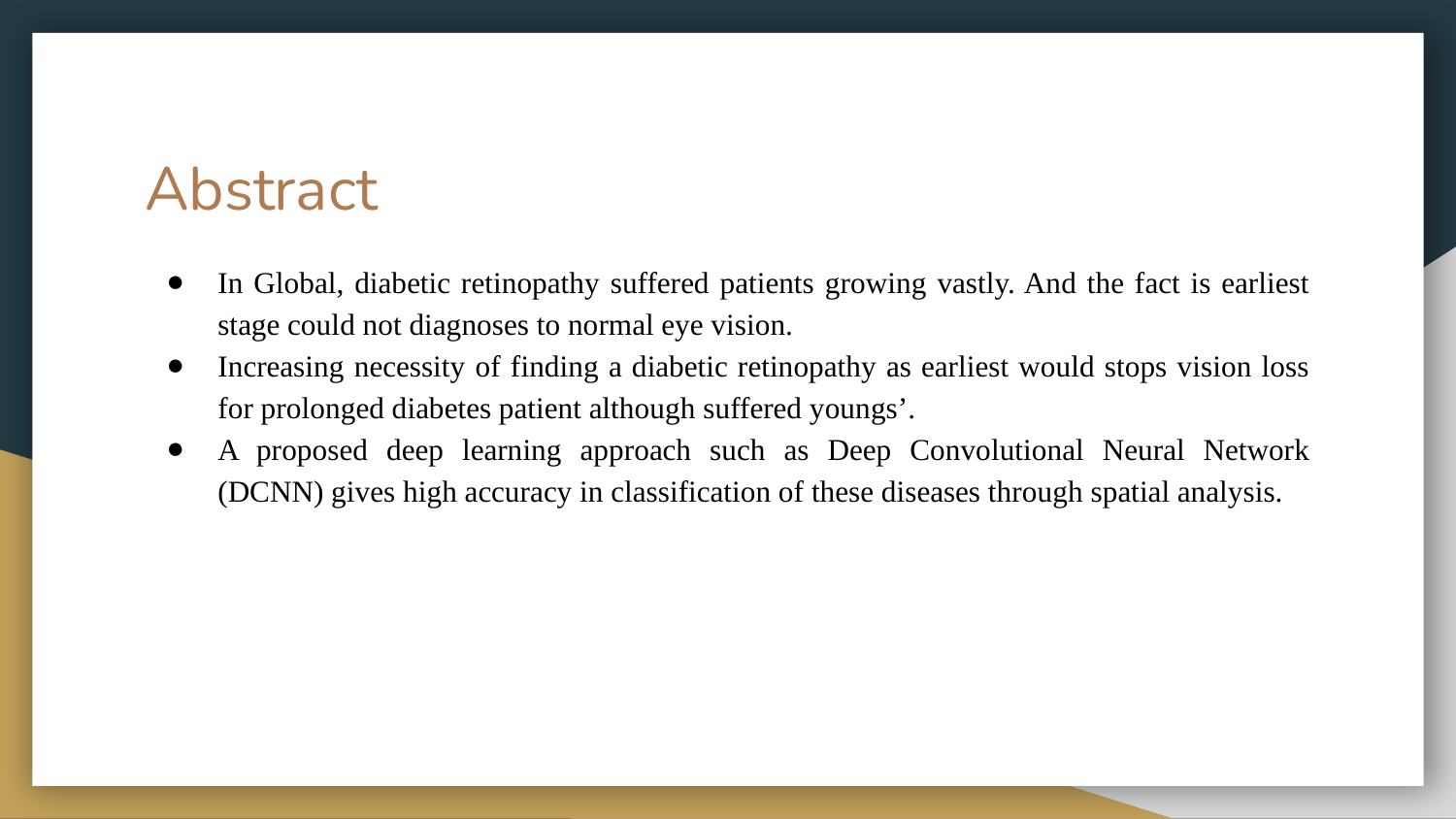

# Abstract
In Global, diabetic retinopathy suffered patients growing vastly. And the fact is earliest stage could not diagnoses to normal eye vision.
Increasing necessity of finding a diabetic retinopathy as earliest would stops vision loss for prolonged diabetes patient although suffered youngs’.
A proposed deep learning approach such as Deep Convolutional Neural Network (DCNN) gives high accuracy in classification of these diseases through spatial analysis.